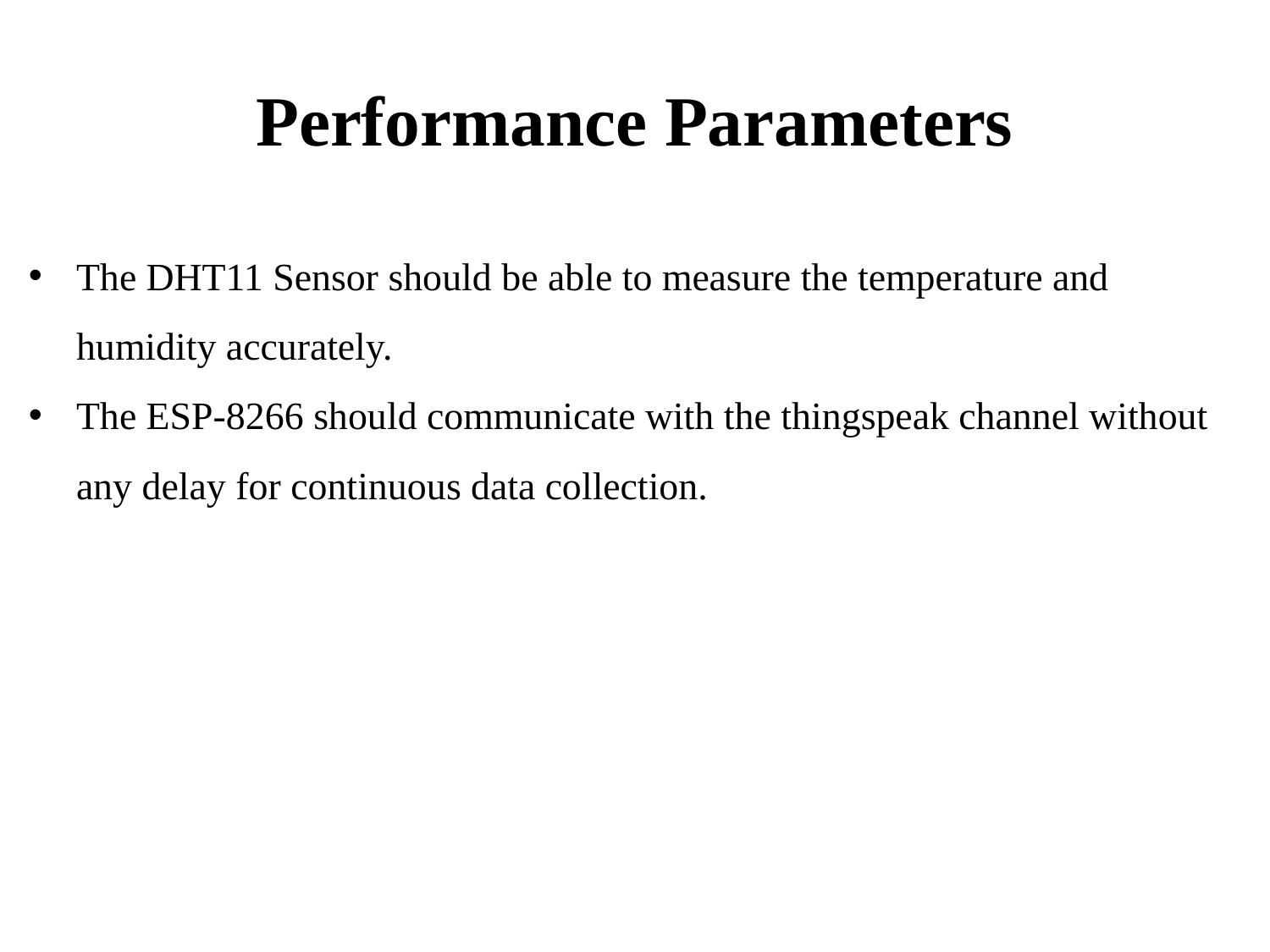

# Performance Parameters
The DHT11 Sensor should be able to measure the temperature and humidity accurately.
The ESP-8266 should communicate with the thingspeak channel without any delay for continuous data collection.